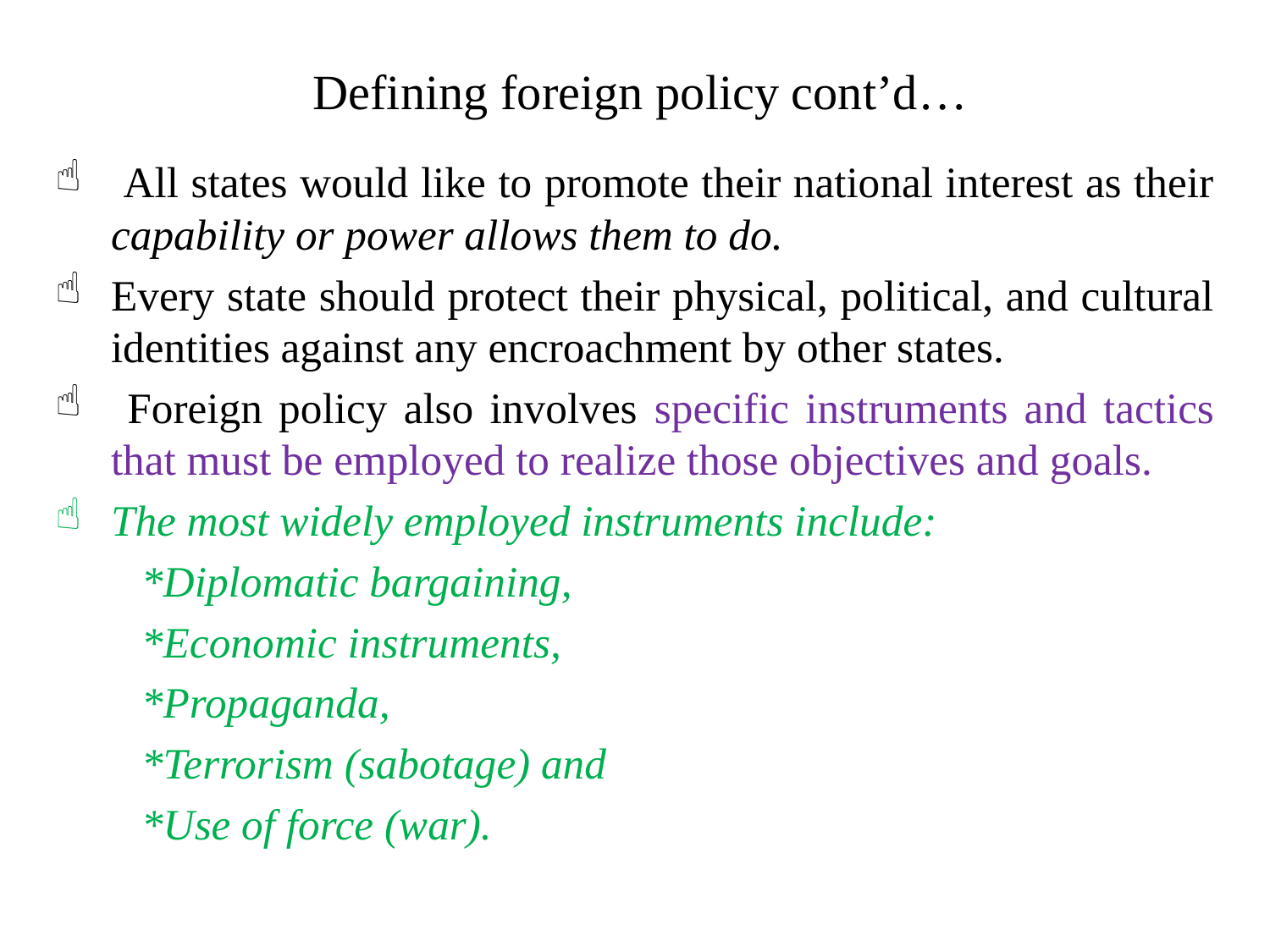

# Defining foreign policy cont’d…
 All states would like to promote their national interest as their capability or power allows them to do.
Every state should protect their physical, political, and cultural identities against any encroachment by other states.
 Foreign policy also involves specific instruments and tactics that must be employed to realize those objectives and goals.
The most widely employed instruments include:
        *Diplomatic bargaining,
        *Economic instruments,
        *Propaganda,
        *Terrorism (sabotage) and
        *Use of force (war).